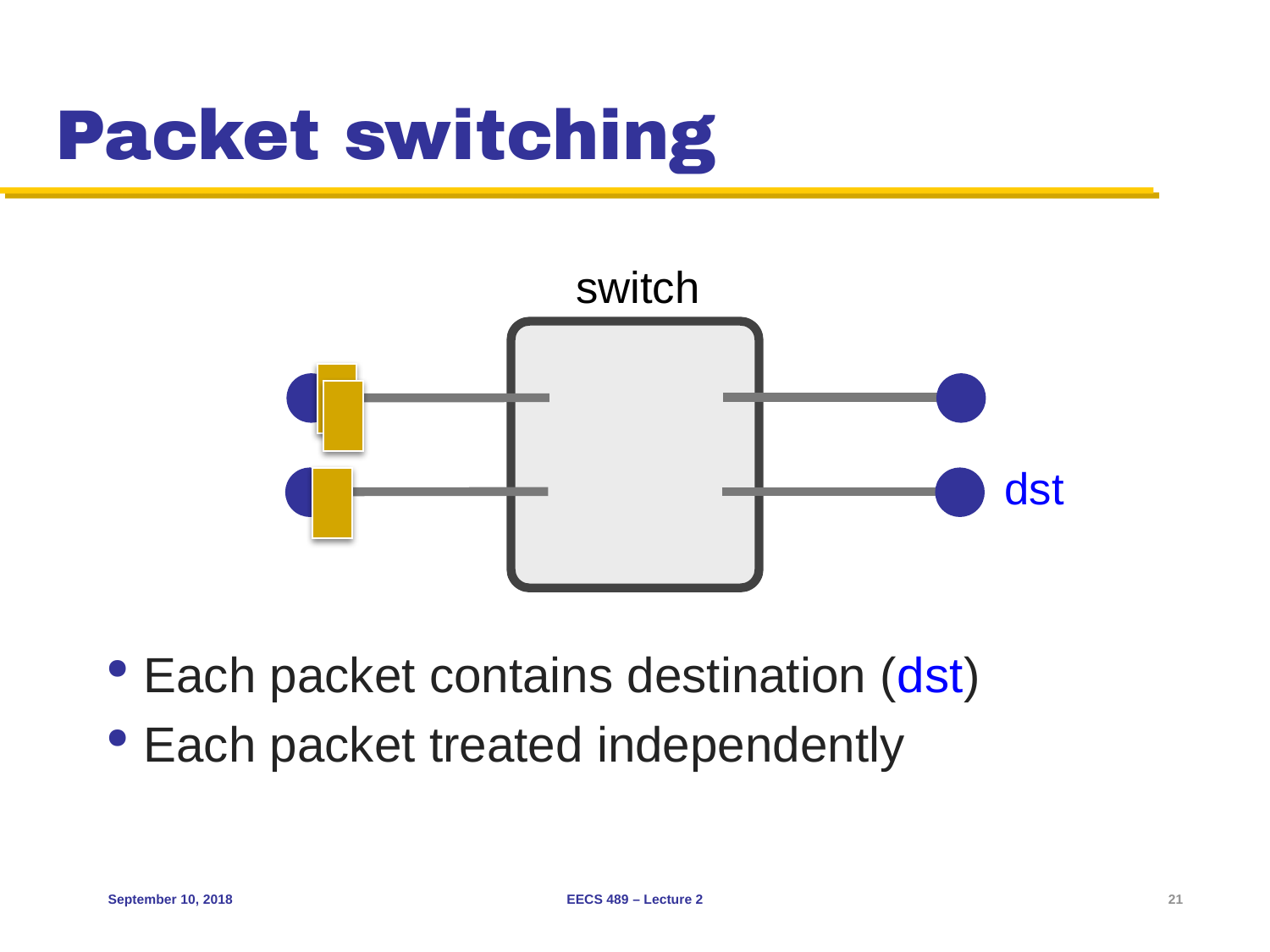

# Packet switching

Each packet contains destination (dst)
Each packet treated independently
switch

dst

September 10, 2018
EECS 489 – Lecture 2
21